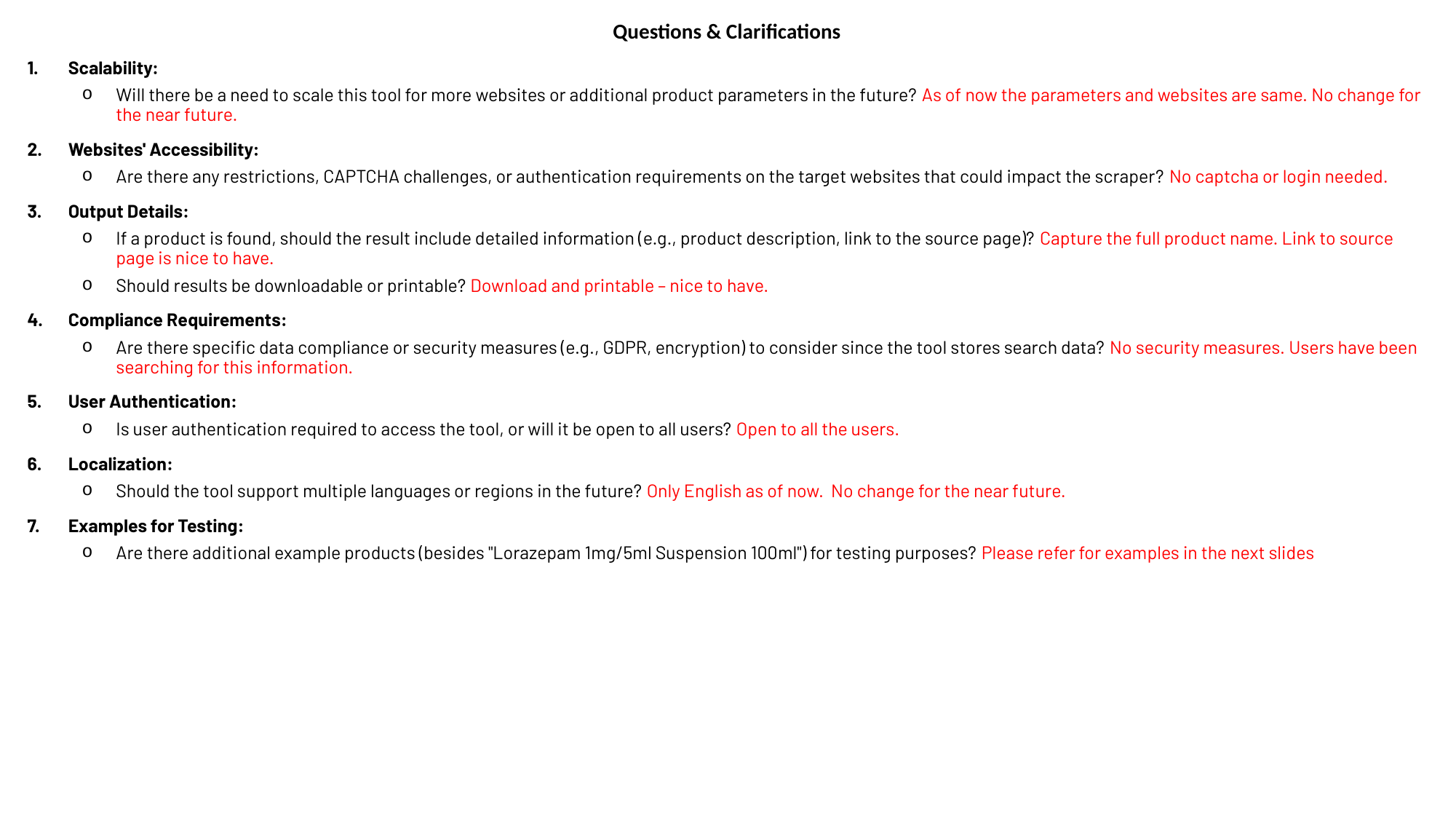

Questions & Clarifications
Scalability:
Will there be a need to scale this tool for more websites or additional product parameters in the future? As of now the parameters and websites are same. No change for the near future.
Websites' Accessibility:
Are there any restrictions, CAPTCHA challenges, or authentication requirements on the target websites that could impact the scraper? No captcha or login needed.
Output Details:
If a product is found, should the result include detailed information (e.g., product description, link to the source page)? Capture the full product name. Link to source page is nice to have.
Should results be downloadable or printable? Download and printable – nice to have.
Compliance Requirements:
Are there specific data compliance or security measures (e.g., GDPR, encryption) to consider since the tool stores search data? No security measures. Users have been searching for this information.
User Authentication:
Is user authentication required to access the tool, or will it be open to all users? Open to all the users.
Localization:
Should the tool support multiple languages or regions in the future? Only English as of now.  No change for the near future.
Examples for Testing:
Are there additional example products (besides "Lorazepam 1mg/5ml Suspension 100ml") for testing purposes? Please refer for examples in the next slides